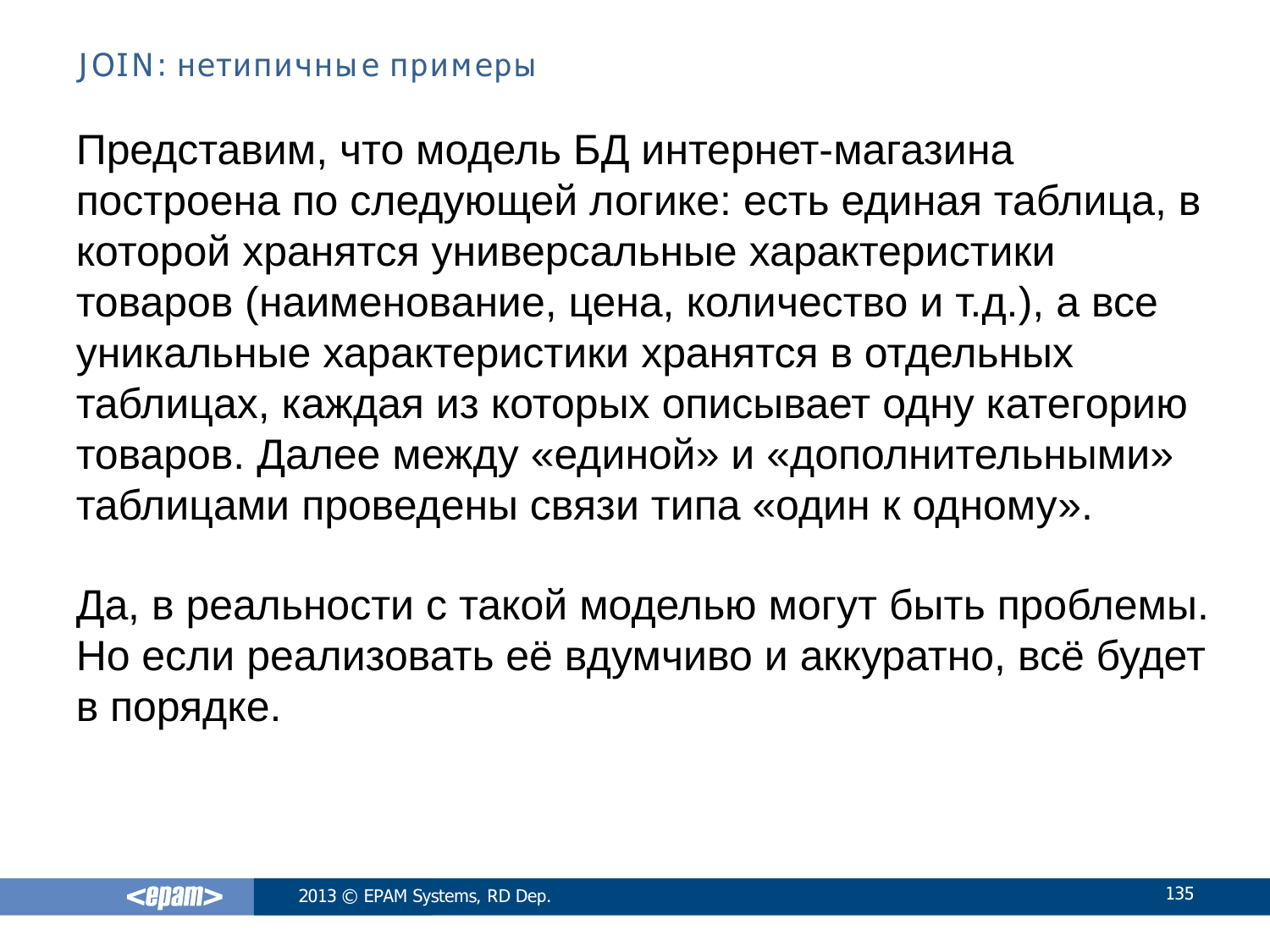

# JOIN: нетипичные примеры
Представим, что модель БД интернет-магазина построена по следующей логике: есть единая таблица, в которой хранятся универсальные характеристики товаров (наименование, цена, количество и т.д.), а все уникальные характеристики хранятся в отдельных таблицах, каждая из которых описывает одну категорию товаров. Далее между «единой» и «дополнительными» таблицами проведены связи типа «один к одному».
Да, в реальности с такой моделью могут быть проблемы. Но если реализовать её вдумчиво и аккуратно, всё будет в порядке.
135
2013 © EPAM Systems, RD Dep.